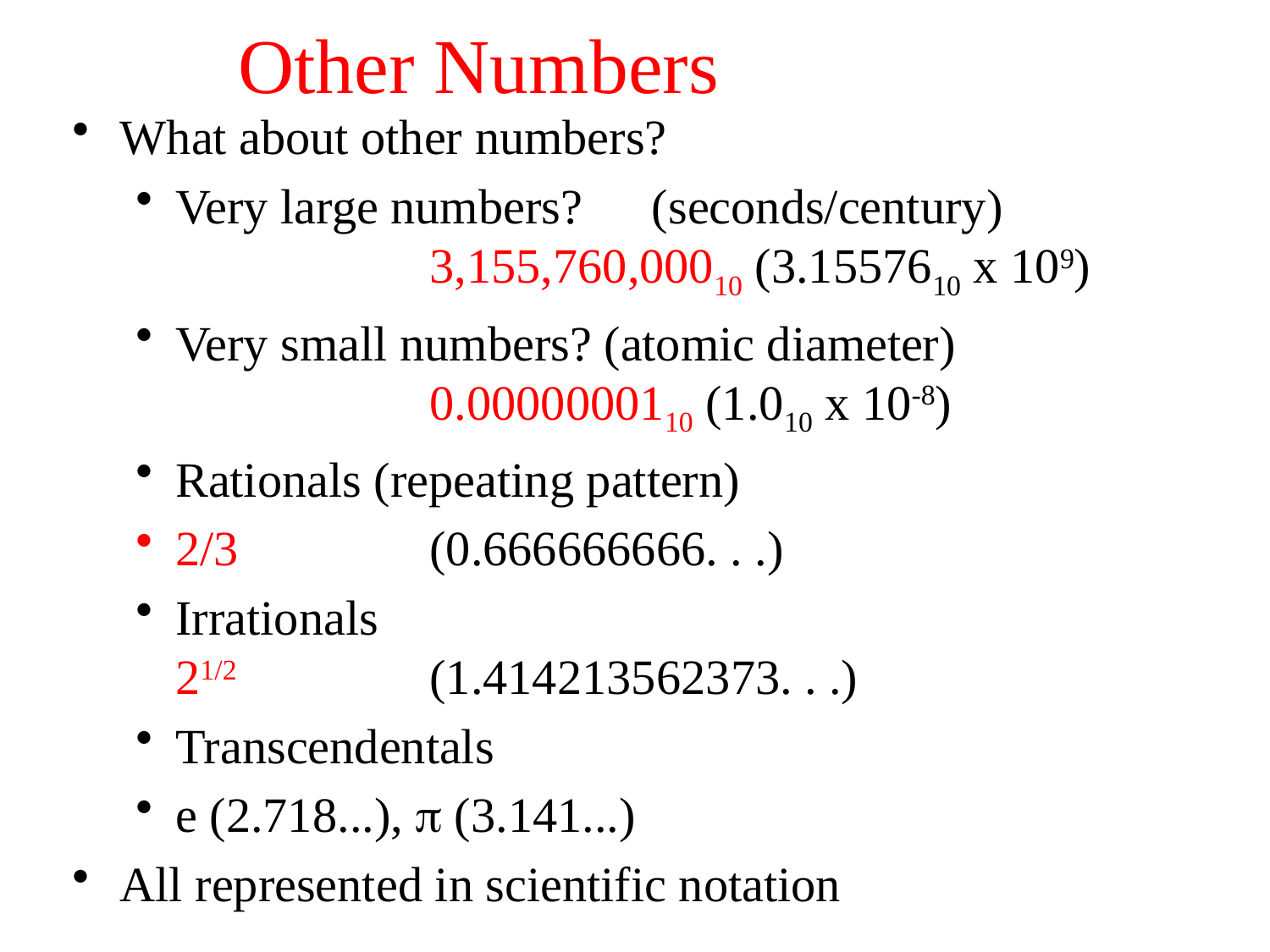

# Other Numbers
What about other numbers?
Very large numbers? 	(seconds/century)
	3,155,760,00010 (3.1557610 x 109)
Very small numbers? (atomic diameter)
	0.0000000110 (1.010 x 10-8)
Rationals (repeating pattern)
2/3  	(0.666666666. . .)
Irrationals							21/2 	(1.414213562373. . .)
Transcendentals
e (2.718...), π (3.141...)
All represented in scientific notation